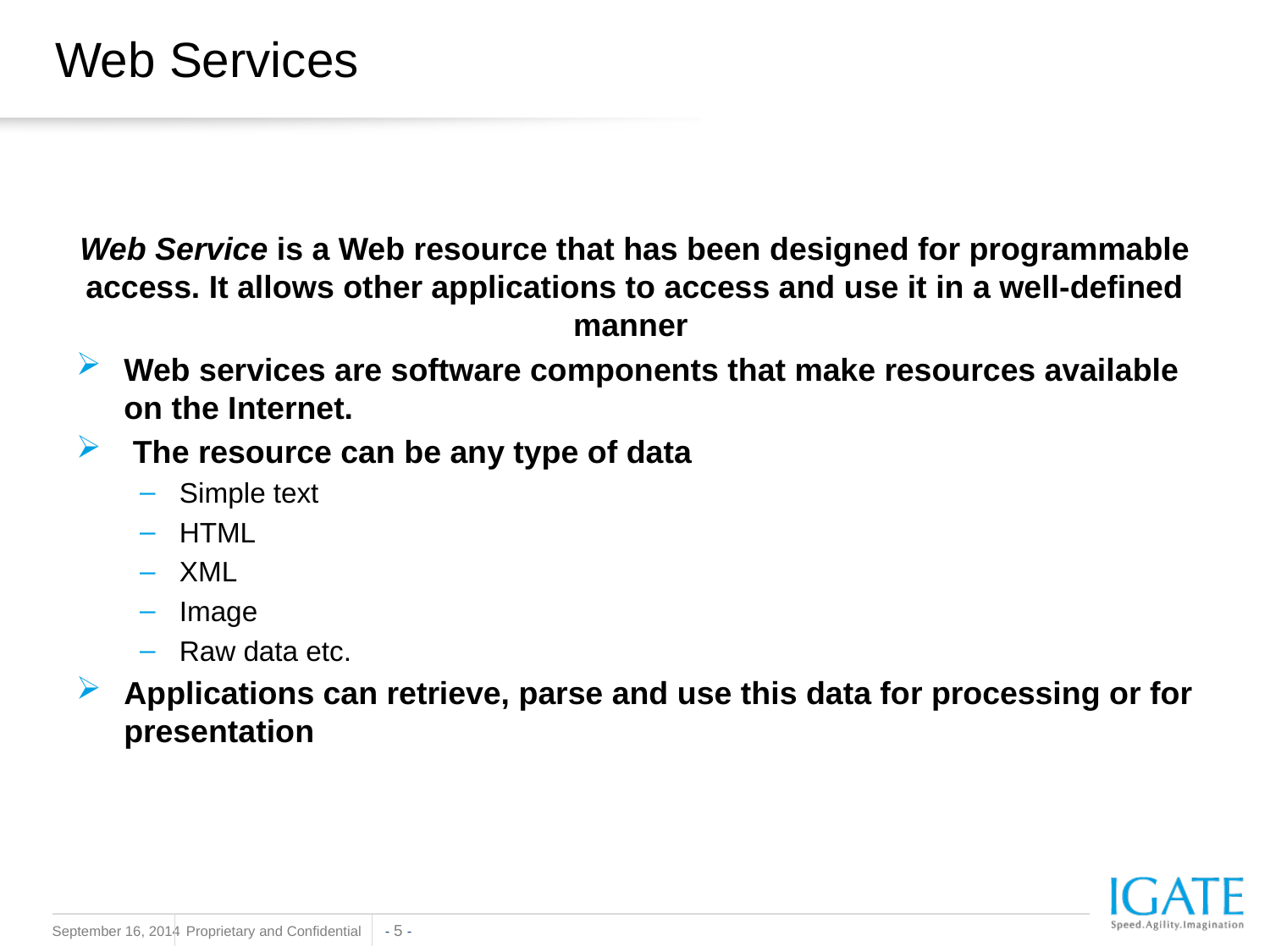

# Web Services
Web Service is a Web resource that has been designed for programmable access. It allows other applications to access and use it in a well-defined manner
Web services are software components that make resources available on the Internet.
 The resource can be any type of data
Simple text
HTML
XML
Image
Raw data etc.
Applications can retrieve, parse and use this data for processing or for presentation